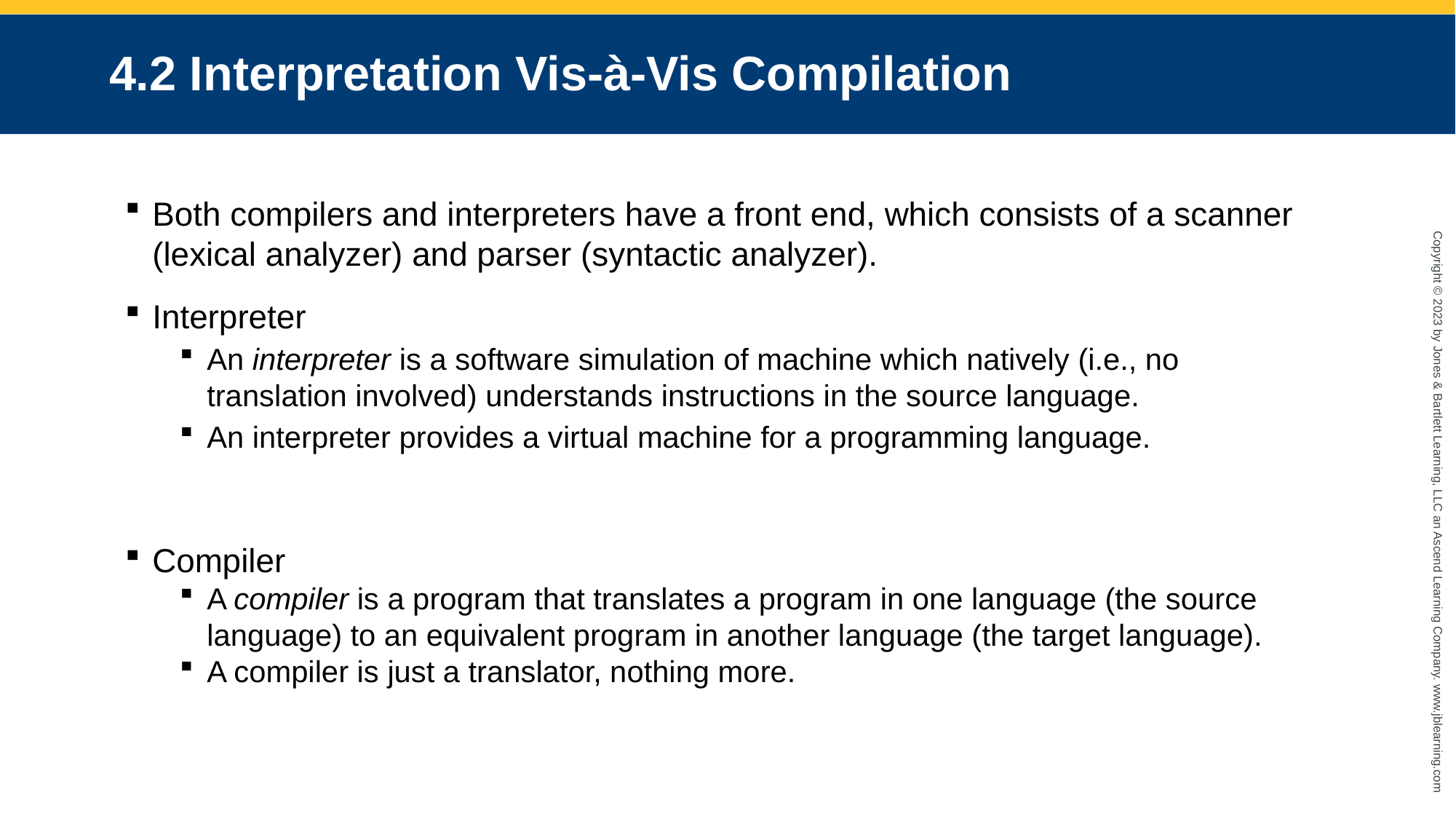

# 4.2 Interpretation Vis-à-Vis Compilation
Both compilers and interpreters have a front end, which consists of a scanner (lexical analyzer) and parser (syntactic analyzer).
Interpreter
An interpreter is a software simulation of machine which natively (i.e., no translation involved) understands instructions in the source language.
An interpreter provides a virtual machine for a programming language.

Compiler
A compiler is a program that translates a program in one language (the source language) to an equivalent program in another language (the target language).
A compiler is just a translator, nothing more.